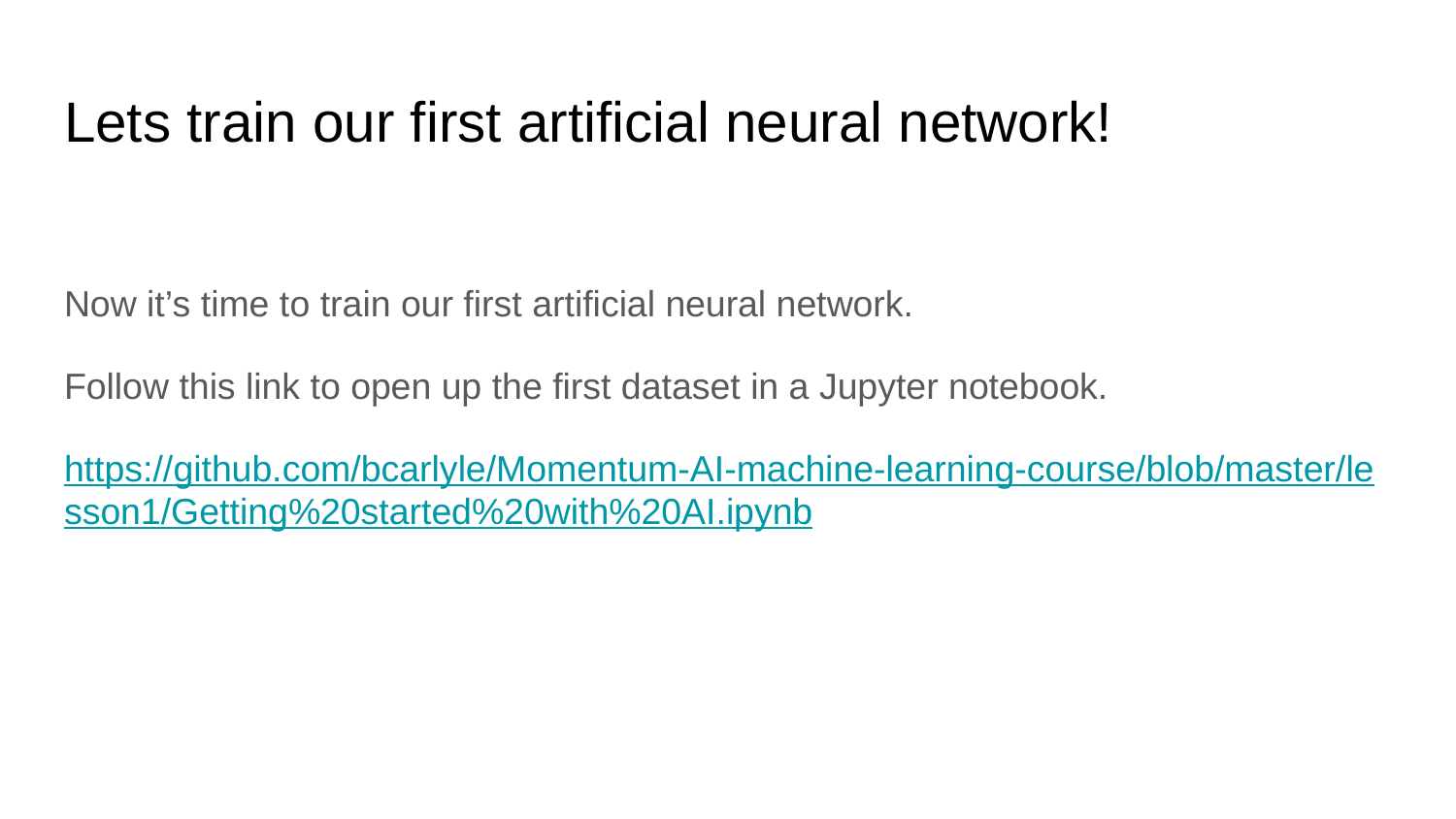

# Lets train our first artificial neural network!

Now it’s time to train our first artificial neural network.
Follow this link to open up the first dataset in a Jupyter notebook.
https://github.com/bcarlyle/Momentum-AI-machine-learning-course/blob/master/lesson1/Getting%20started%20with%20AI.ipynb